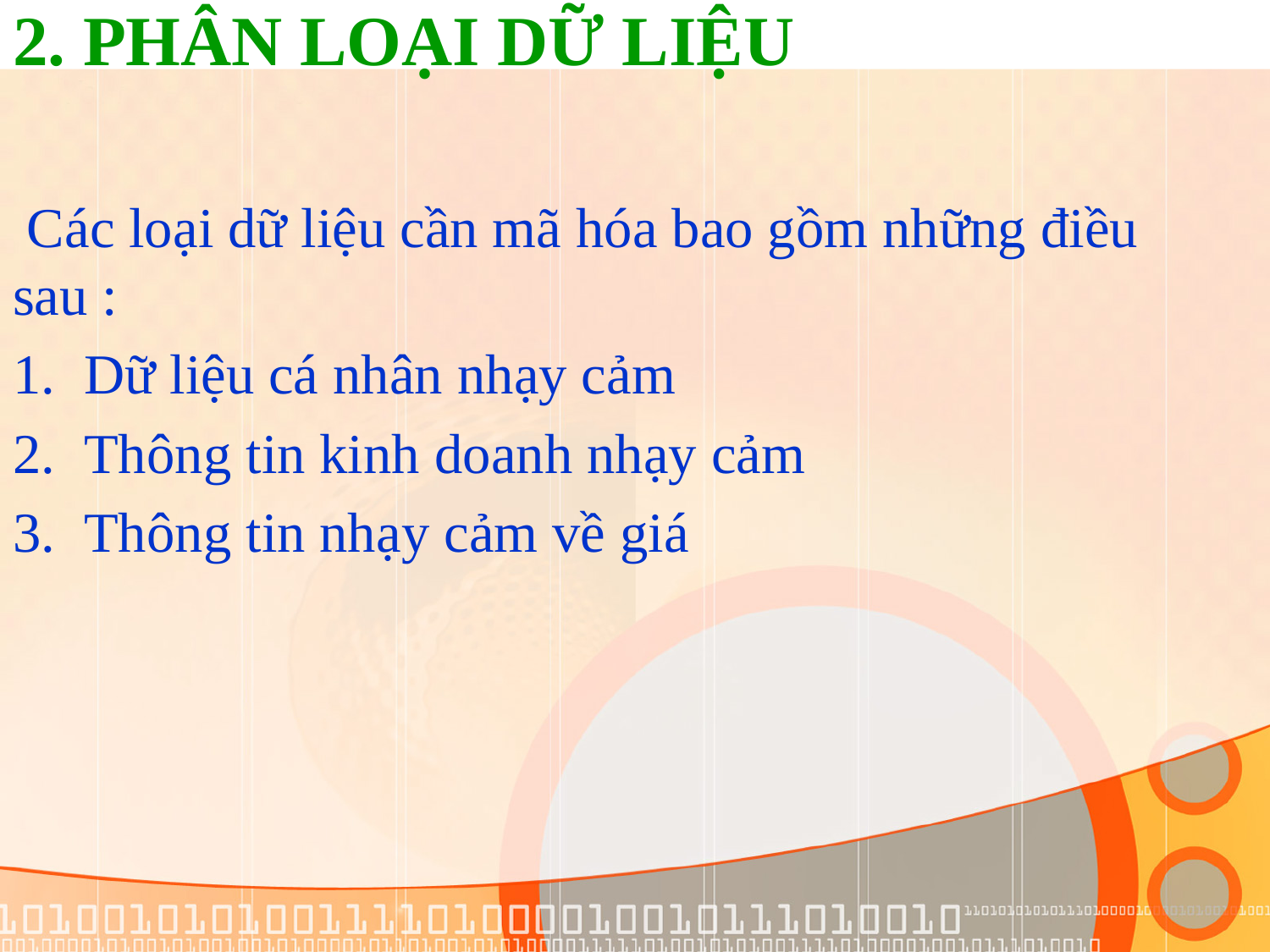

# 2. PHÂN LOẠI DỮ LIỆU

 Các loại dữ liệu cần mã hóa bao gồm những điều sau :
Dữ liệu cá nhân nhạy cảm
Thông tin kinh doanh nhạy cảm
Thông tin nhạy cảm về giá